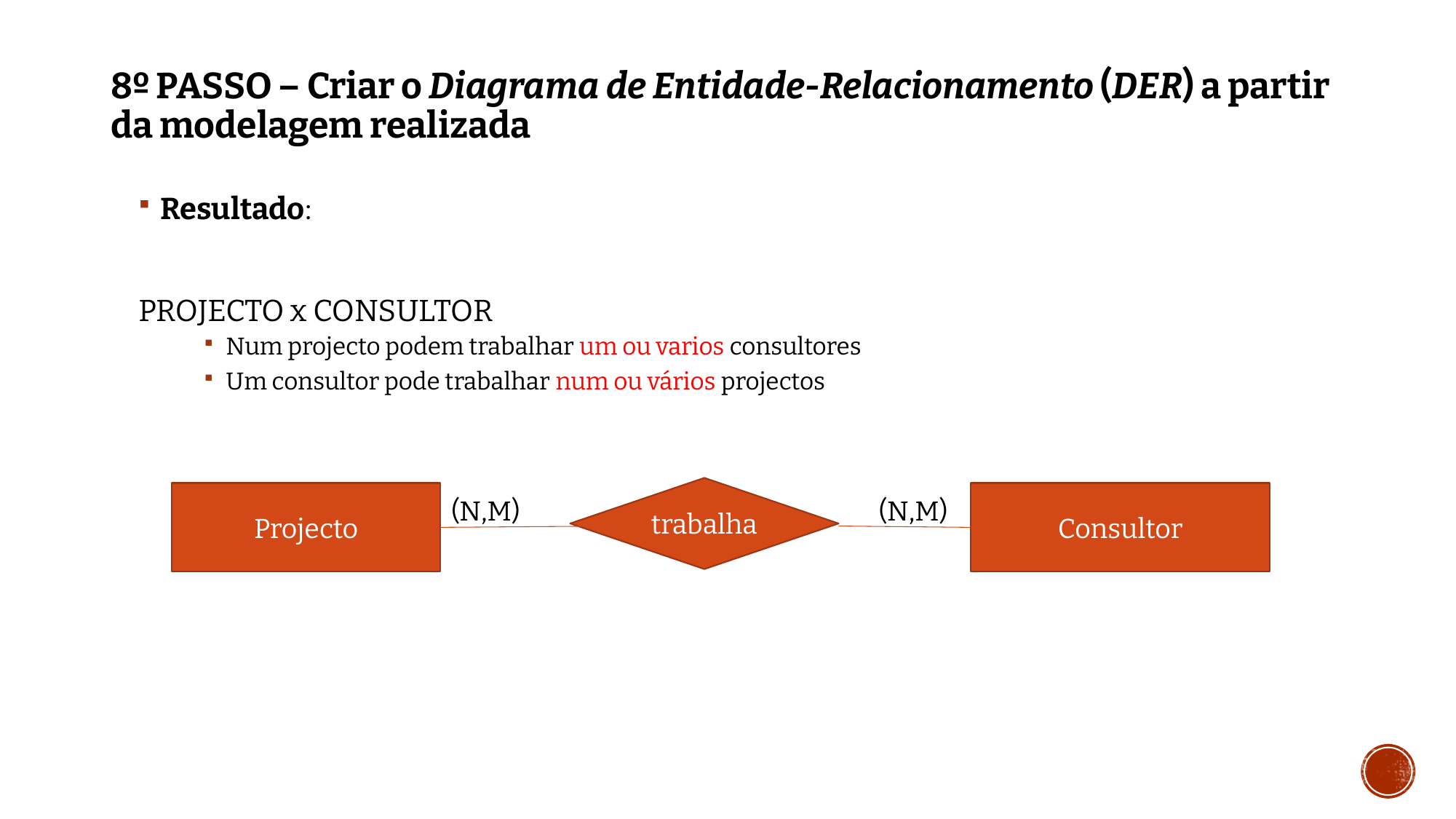

# 8º Passo – Criar o Diagrama de Entidade-Relacionamento (DER) a partir da modelagem realizada
Resultado:

PROJECTO x CONSULTOR
Num projecto podem trabalhar um ou varios consultores
Um consultor pode trabalhar num ou vários projectos
trabalha
Consultor
Projecto
(N,M)
(N,M)